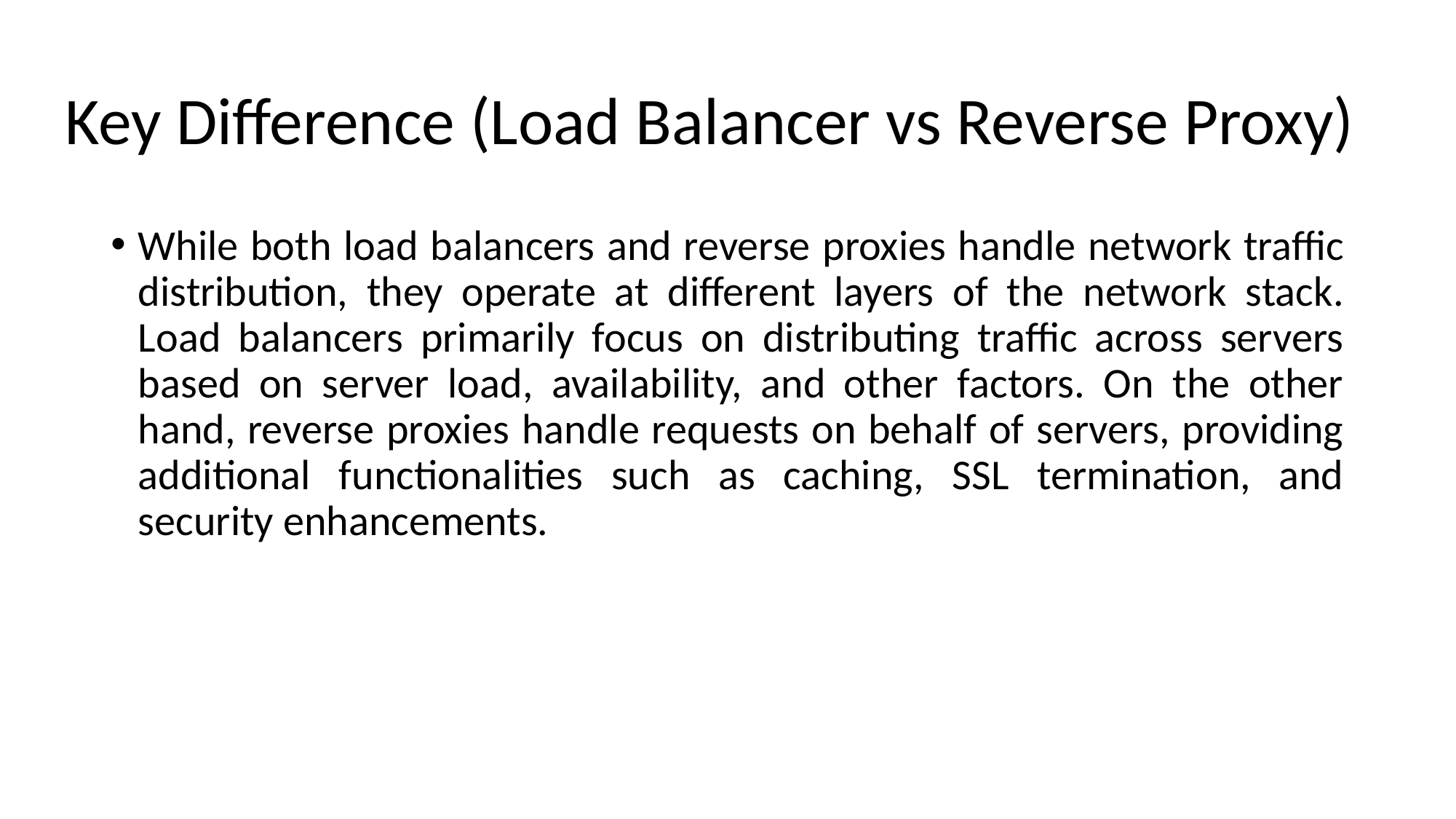

# Key Difference (Load Balancer vs Reverse Proxy)
While both load balancers and reverse proxies handle network traffic distribution, they operate at different layers of the network stack. Load balancers primarily focus on distributing traffic across servers based on server load, availability, and other factors. On the other hand, reverse proxies handle requests on behalf of servers, providing additional functionalities such as caching, SSL termination, and security enhancements.